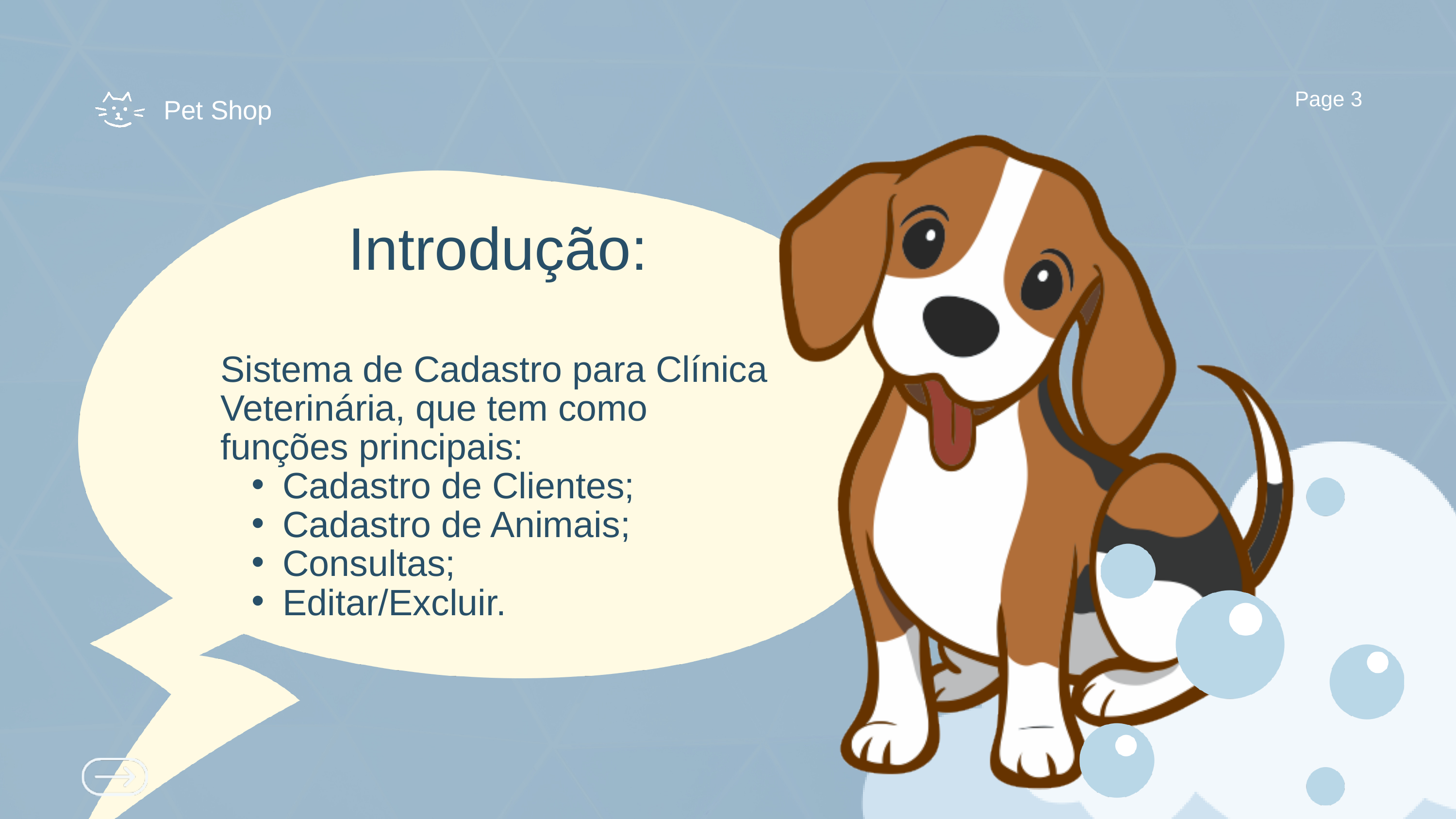

Page 3
Pet Shop

Introdução:
Sistema de Cadastro para Clínica Veterinária, que tem como funções principais:
Cadastro de Clientes;
Cadastro de Animais;
Consultas;
Editar/Excluir.